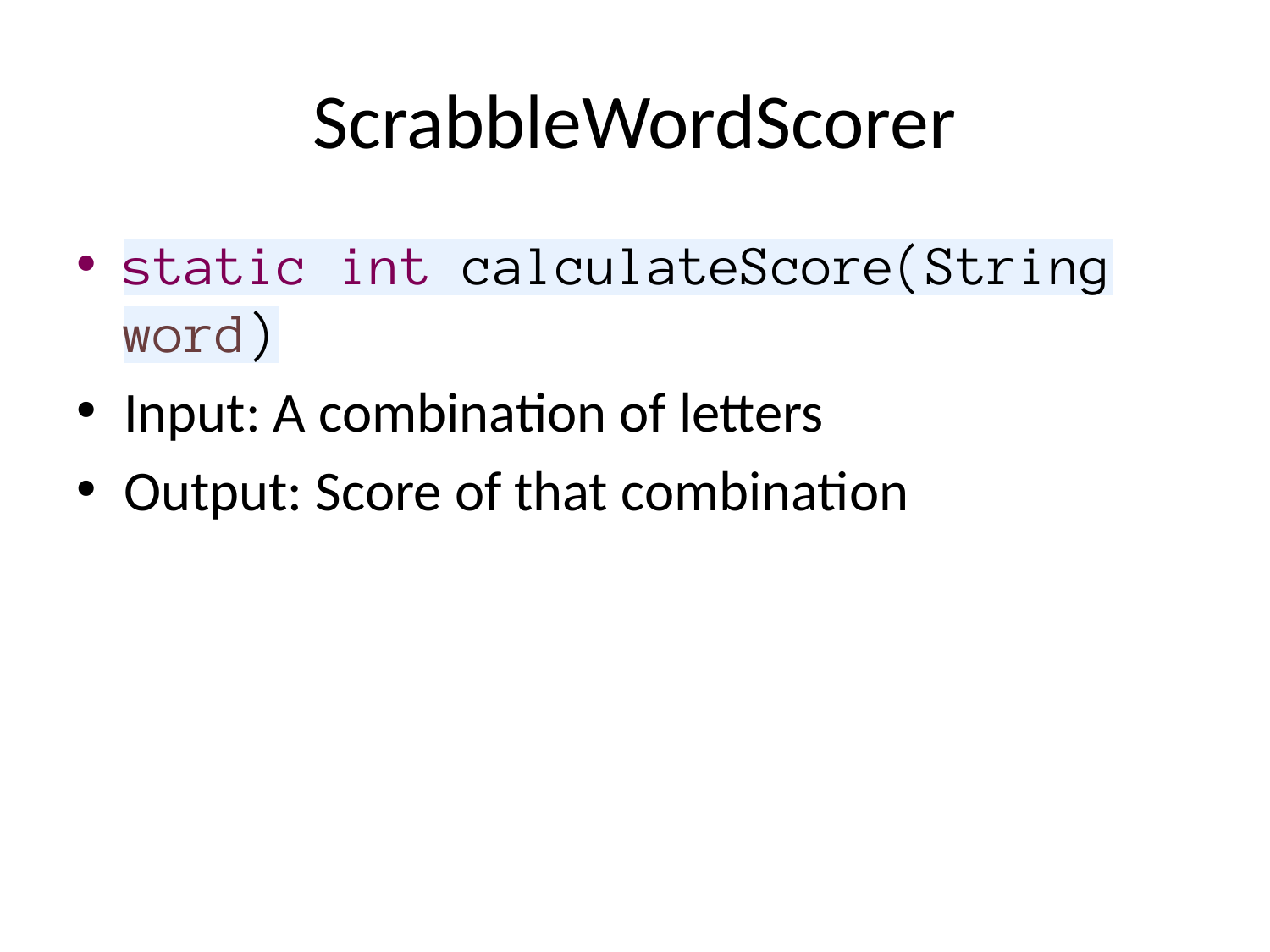

# ScrabbleWordScorer
static int calculateScore(String word)
Input: A combination of letters
Output: Score of that combination